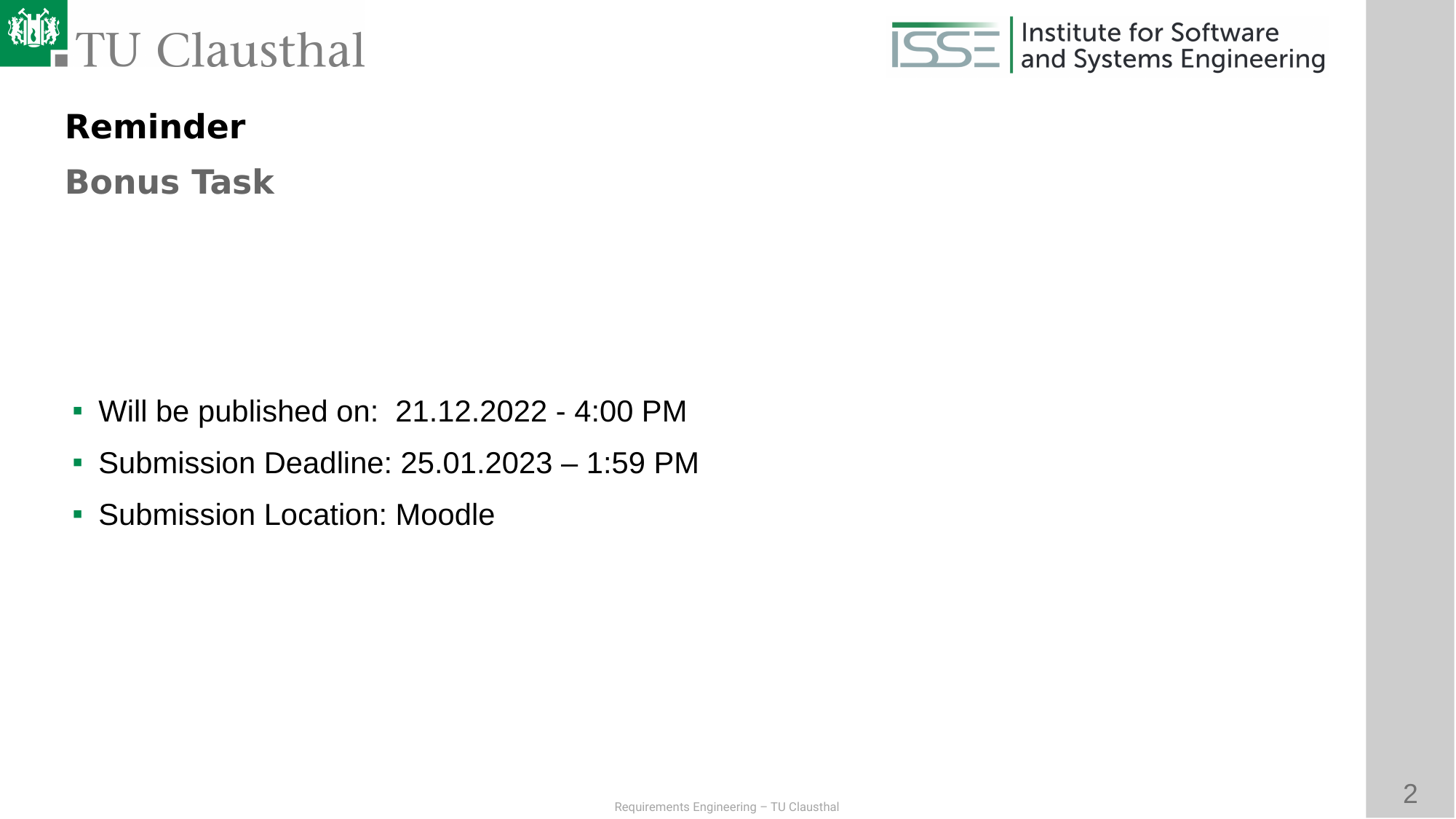

Reminder
Bonus Task
Will be published on:  21.12.2022 - 4:00 PM
Submission Deadline: 25.01.2023 – 1:59 PM
Submission Location: Moodle